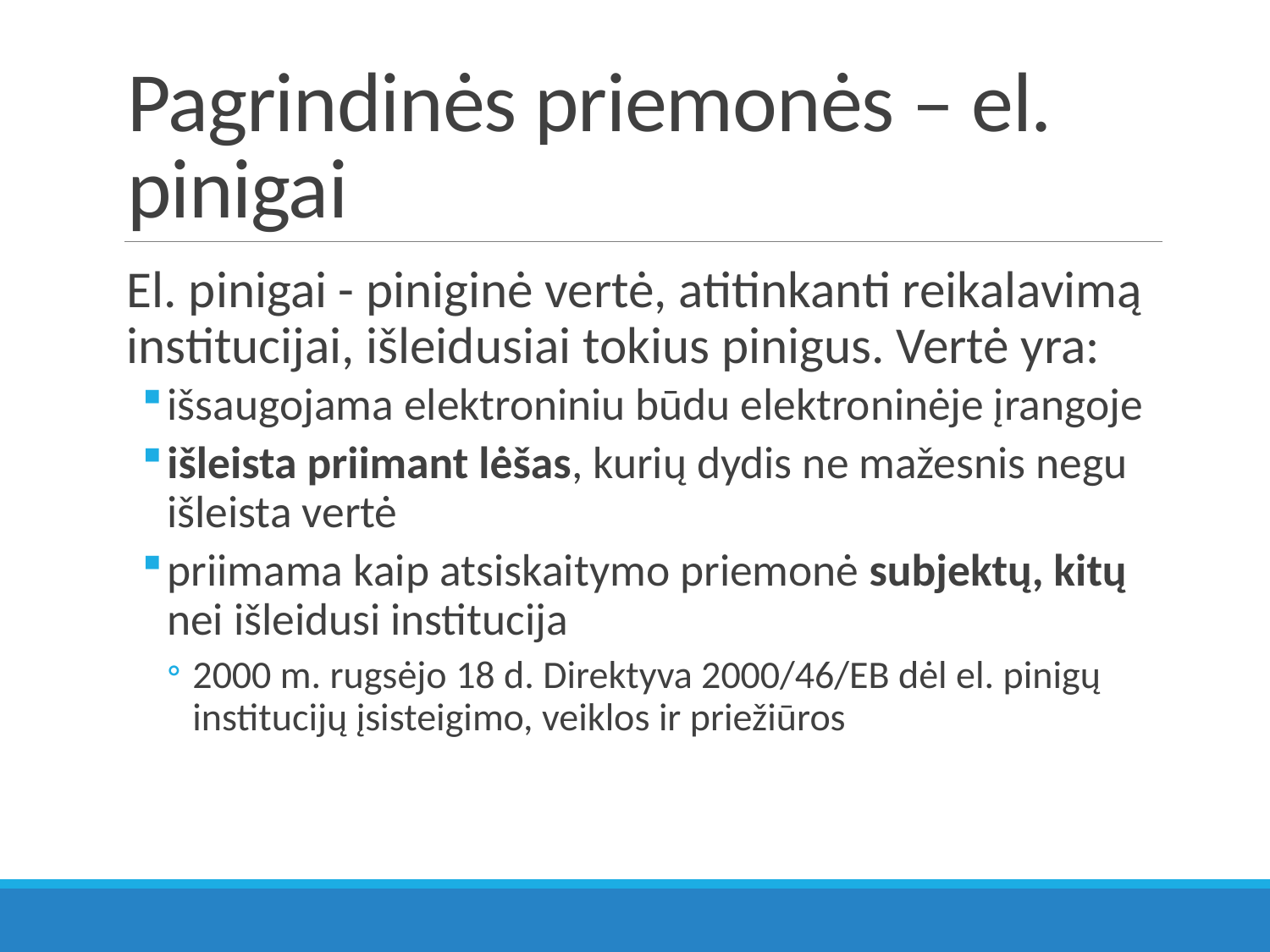

# Pagrindinės priemonės – el. pinigai
El. pinigai - piniginė vertė, atitinkanti reikalavimą institucijai, išleidusiai tokius pinigus. Vertė yra:
išsaugojama elektroniniu būdu elektroninėje įrangoje
išleista priimant lėšas, kurių dydis ne mažesnis negu išleista vertė
priimama kaip atsiskaitymo priemonė subjektų, kitų nei išleidusi institucija
2000 m. rugsėjo 18 d. Direktyva 2000/46/EB dėl el. pinigų institucijų įsisteigimo, veiklos ir priežiūros